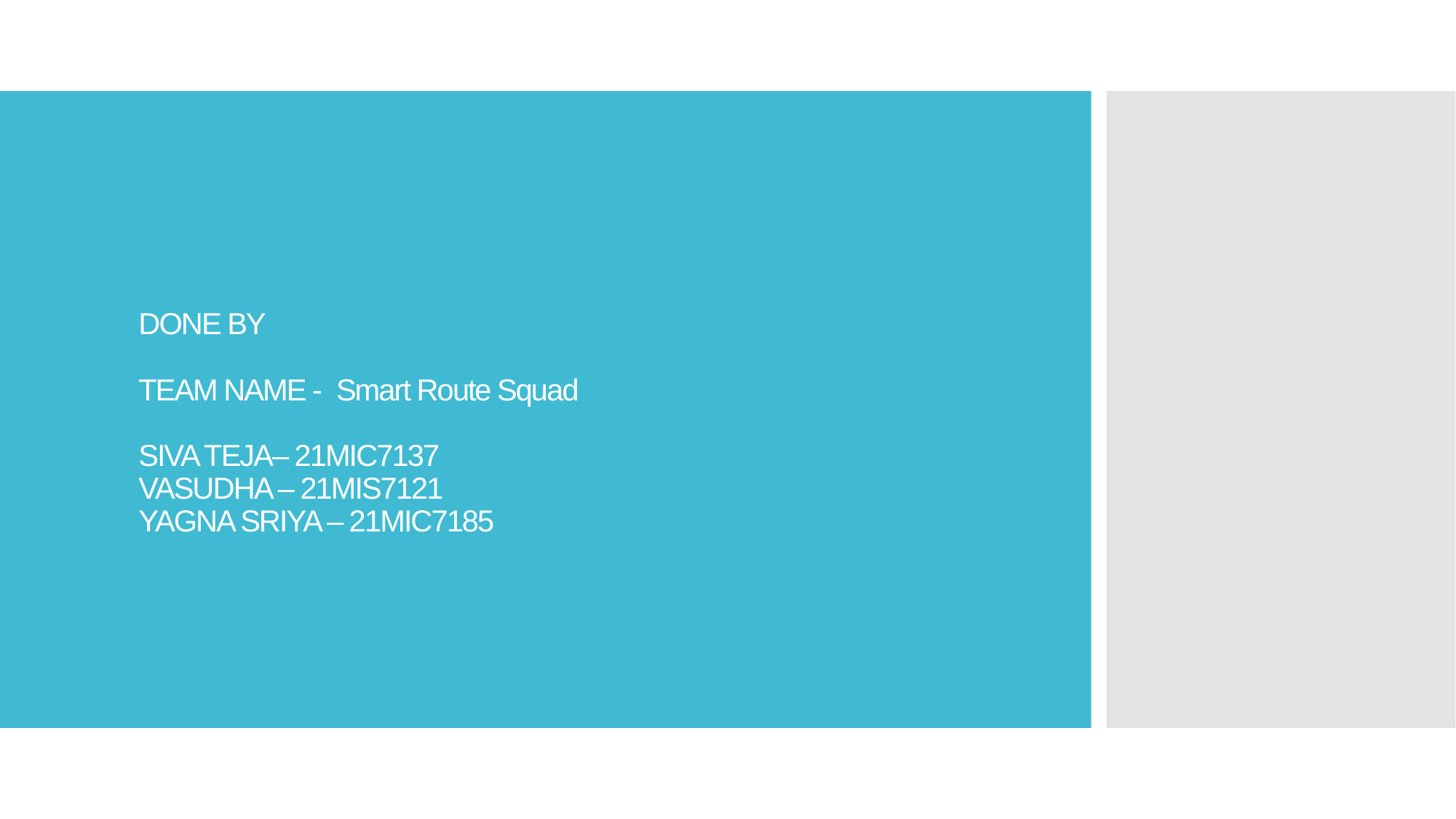

# DONE BY TEAM NAME -  Smart Route Squad SIVA TEJA– 21MIC7137 VASUDHA – 21MIS7121 YAGNA SRIYA – 21MIC7185